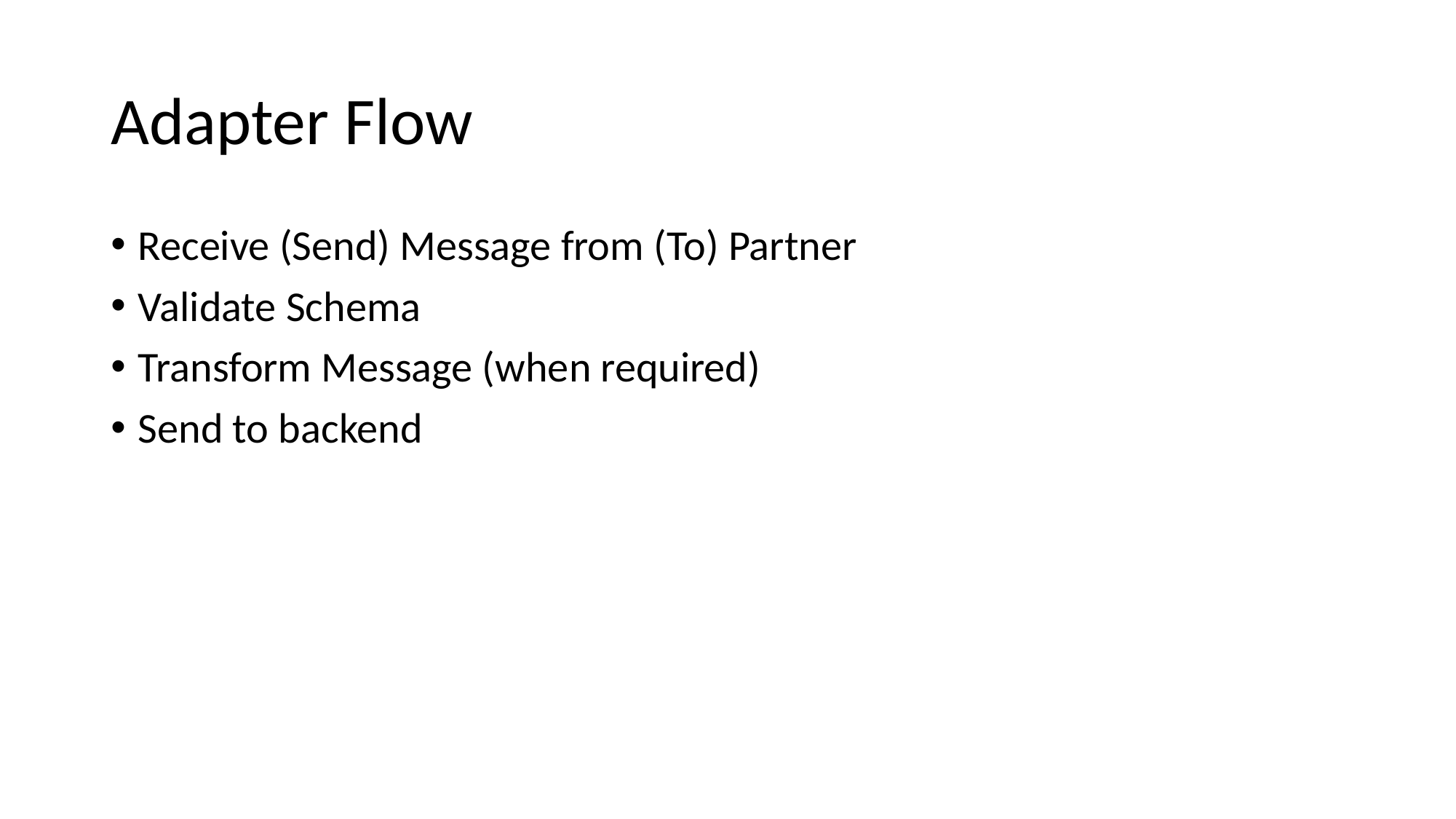

# Adapter Flow
Receive (Send) Message from (To) Partner
Validate Schema
Transform Message (when required)
Send to backend